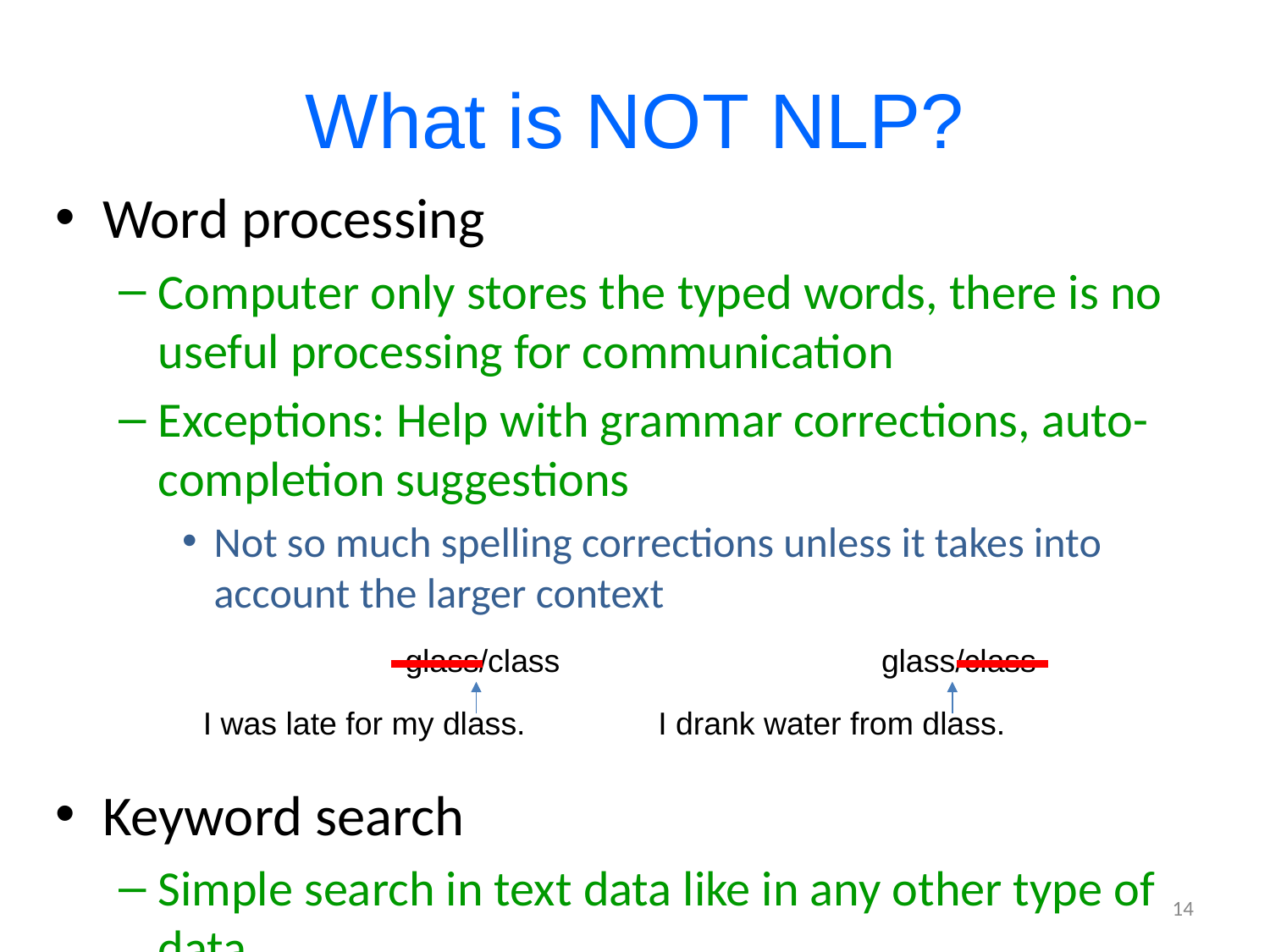

# What is NOT NLP?
Word processing
Computer only stores the typed words, there is no useful processing for communication
Exceptions: Help with grammar corrections, auto-completion suggestions
Not so much spelling corrections unless it takes into account the larger context

Keyword search
Simple search in text data like in any other type of data

glass/class
glass/class
I was late for my dlass.
I drank water from dlass.
14